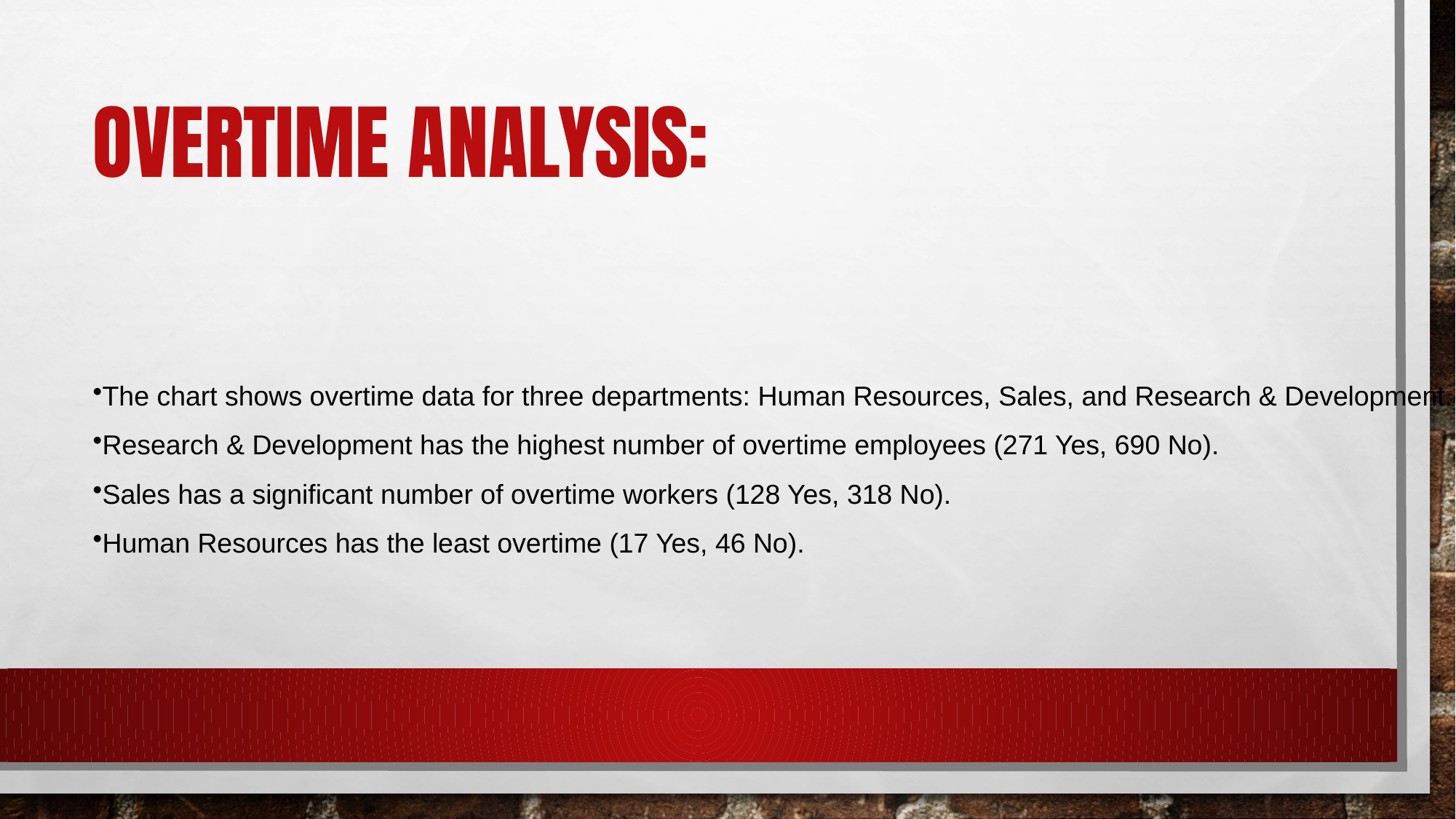

# Overtime Analysis:

The chart shows overtime data for three departments: Human Resources, Sales, and Research & Development.
Research & Development has the highest number of overtime employees (271 Yes, 690 No).
Sales has a significant number of overtime workers (128 Yes, 318 No).
Human Resources has the least overtime (17 Yes, 46 No).